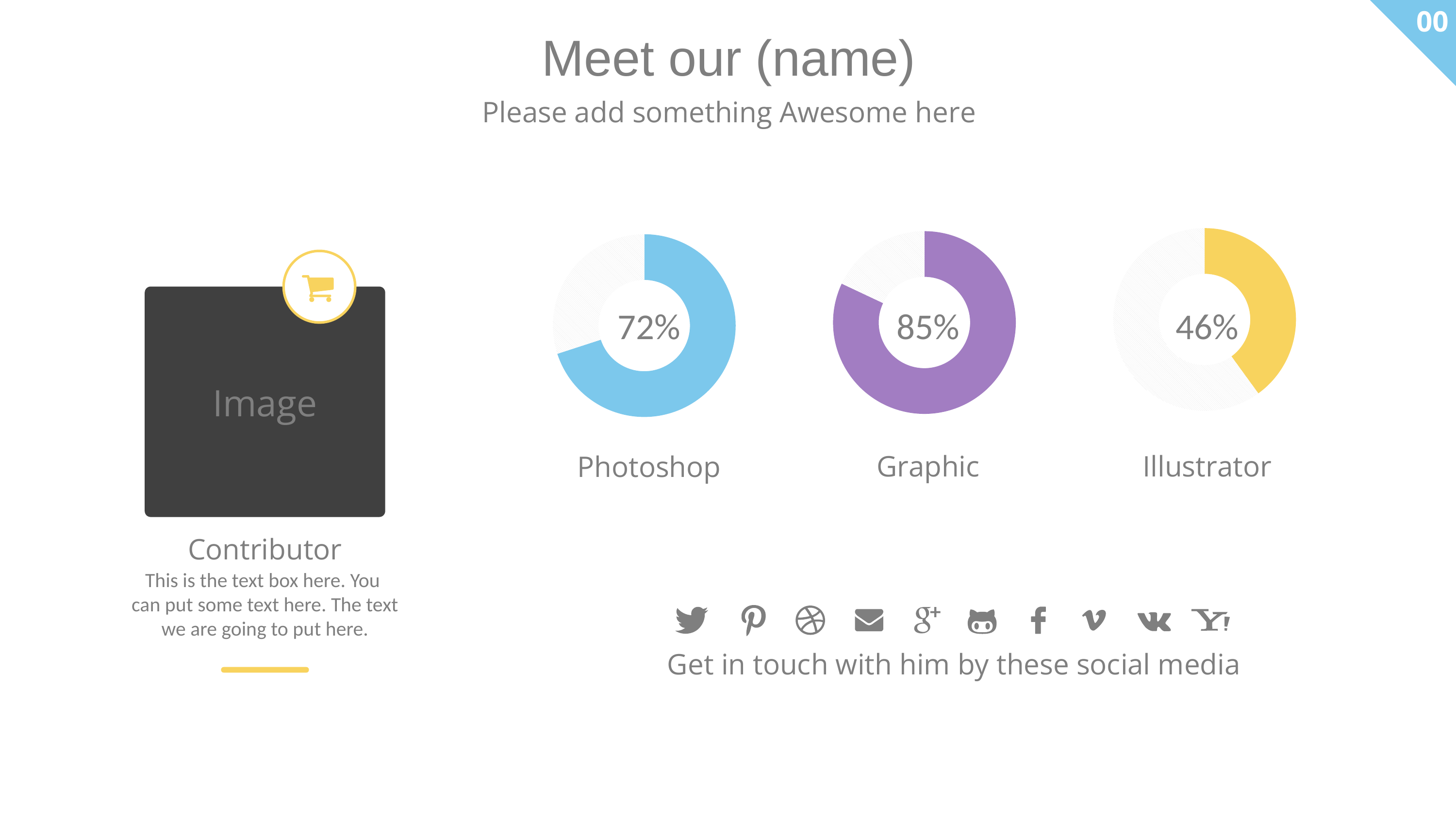

00
Meet our (name)
Please add something Awesome here

### Chart

| Category | Sales |
|---|---|
| Yes | 40.0 |
| No | 60.0 |

### Chart

| Category | Sales |
|---|---|
| Yes | 82.0 |
| No | 18.0 |

### Chart

| Category | Sales |
|---|---|
| Yes | 70.0 |
| No | 30.0 |
Image

72%
85%
46%
Graphic
Illustrator
Photoshop
Contributor
This is the text box here. You
can put some text here. The text we are going to put here.

Get in touch with him by these social media